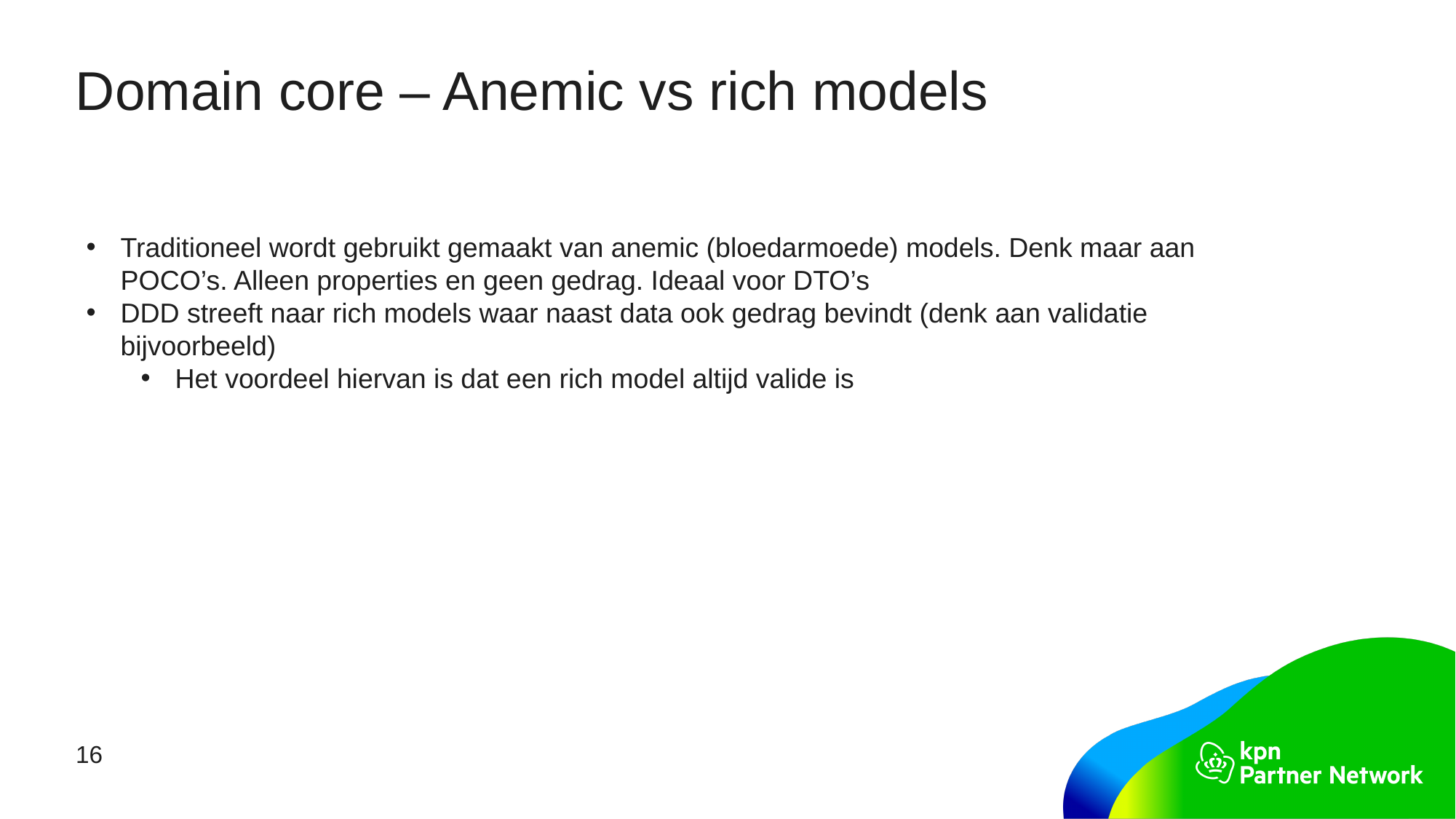

# Domain core – Anemic vs rich models
Traditioneel wordt gebruikt gemaakt van anemic (bloedarmoede) models. Denk maar aan POCO’s. Alleen properties en geen gedrag. Ideaal voor DTO’s
DDD streeft naar rich models waar naast data ook gedrag bevindt (denk aan validatie bijvoorbeeld)
Het voordeel hiervan is dat een rich model altijd valide is
16
KPN presentatie titel